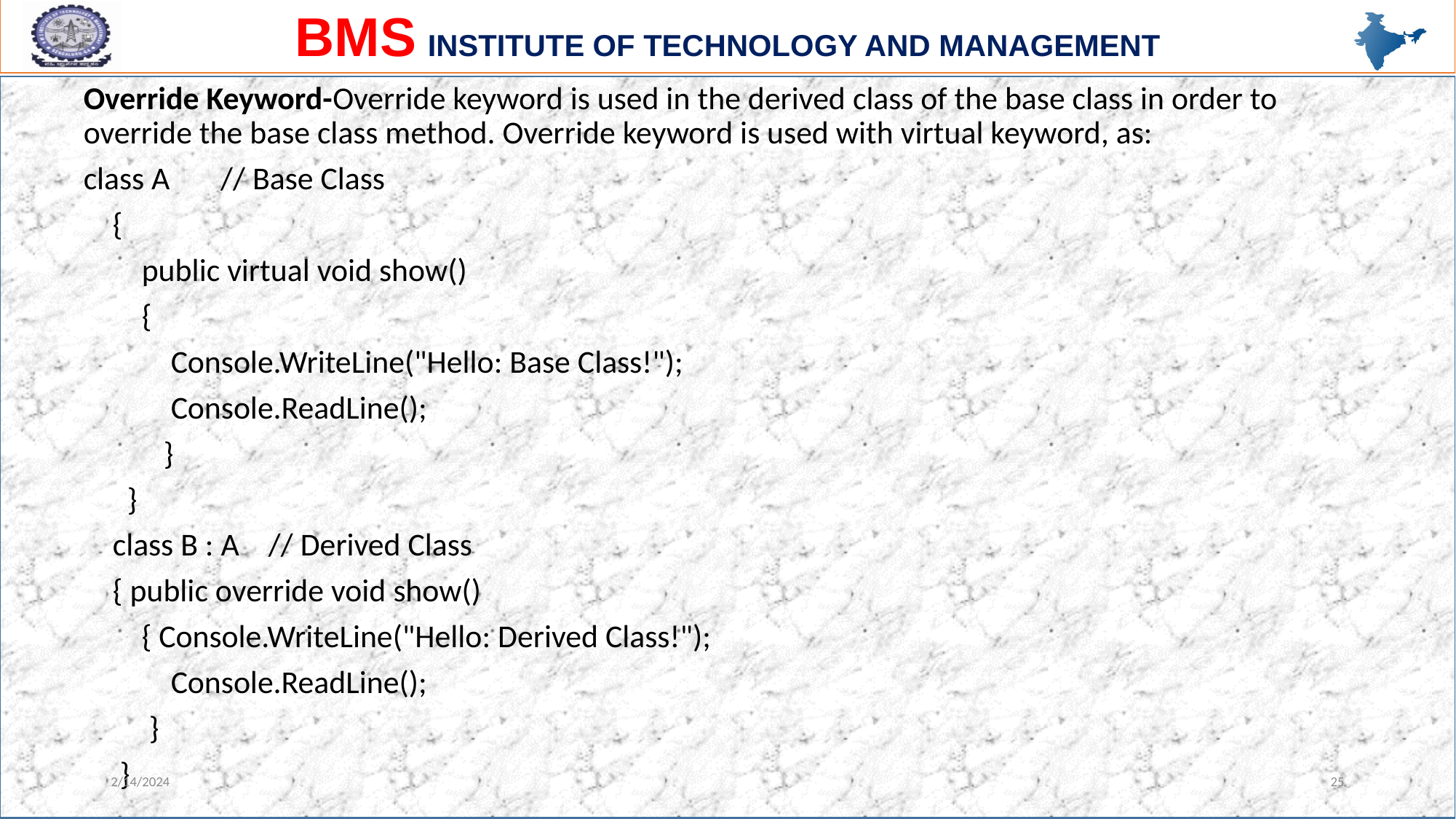

Override Keyword-Override keyword is used in the derived class of the base class in order to override the base class method. Override keyword is used with virtual keyword, as:
class A       // Base Class
    {
        public virtual void show()
        {
            Console.WriteLine("Hello: Base Class!");
            Console.ReadLine();
           }
      }
    class B : A    // Derived Class
    { public override void show()
        { Console.WriteLine("Hello: Derived Class!");
            Console.ReadLine();
         }
     }
2/14/2024
25